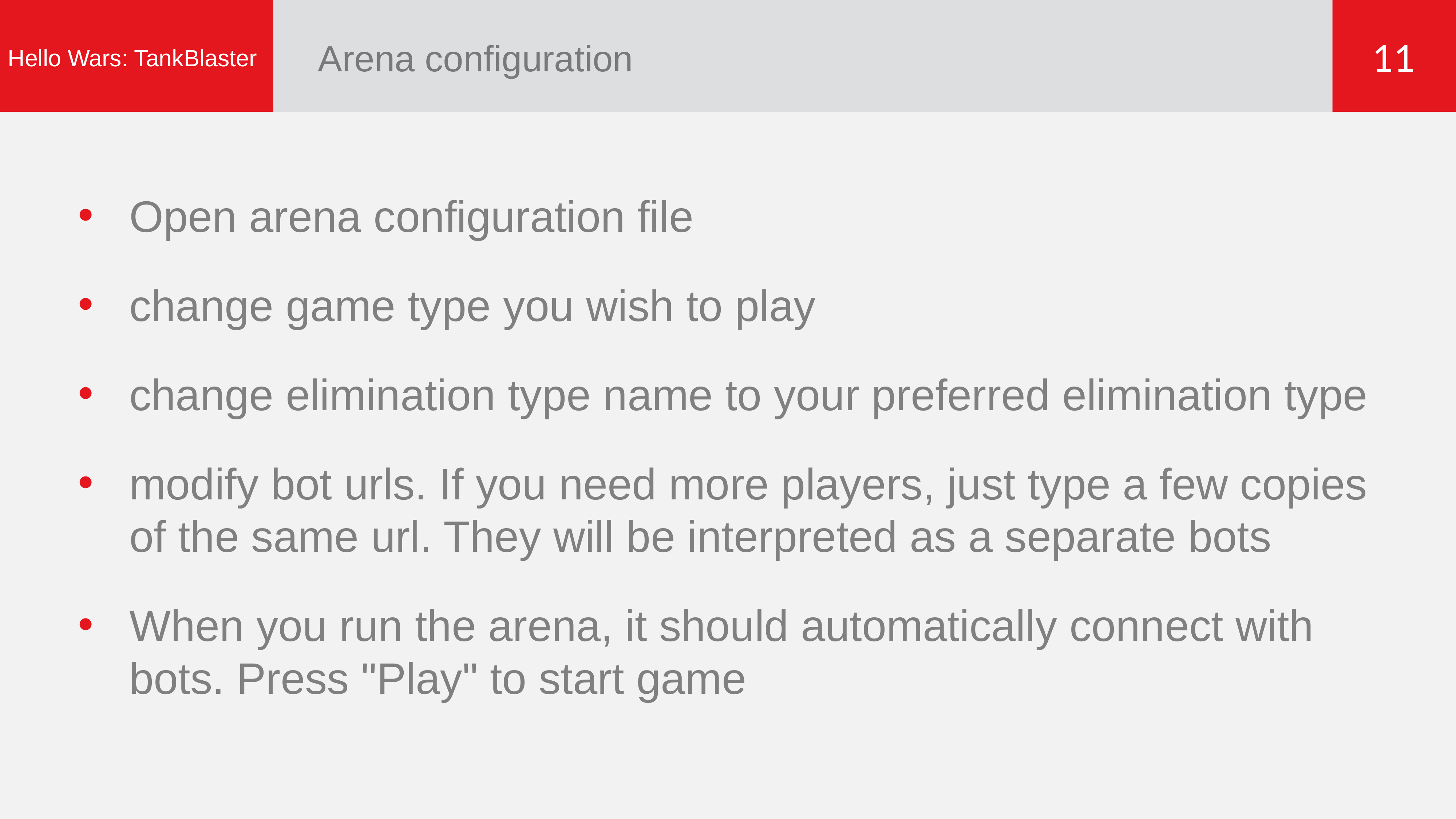

# Arena configuration
11
Hello Wars: TankBlaster
Open arena configuration file
change game type you wish to play
change elimination type name to your preferred elimination type
modify bot urls. If you need more players, just type a few copies of the same url. They will be interpreted as a separate bots
When you run the arena, it should automatically connect with bots. Press "Play" to start game